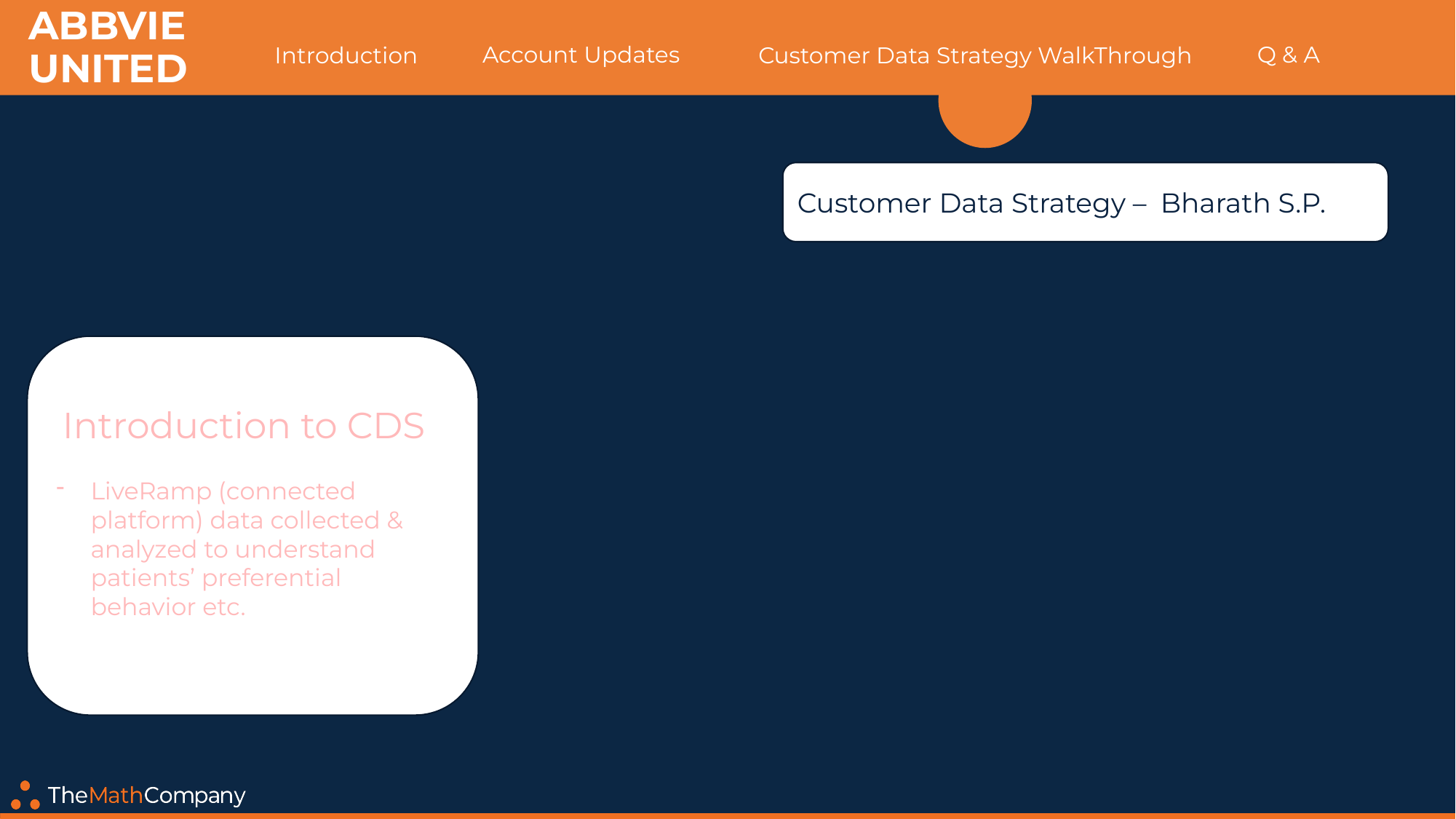

ABBVIE United

Account Updates
Q & A
Introduction
Customer Data Strategy WalkThrough

Customer Data Strategy –  Bharath S.P.

Introduction to CDS

LiveRamp (connected platform) data collected & analyzed to understand patients’ preferential behavior etc.